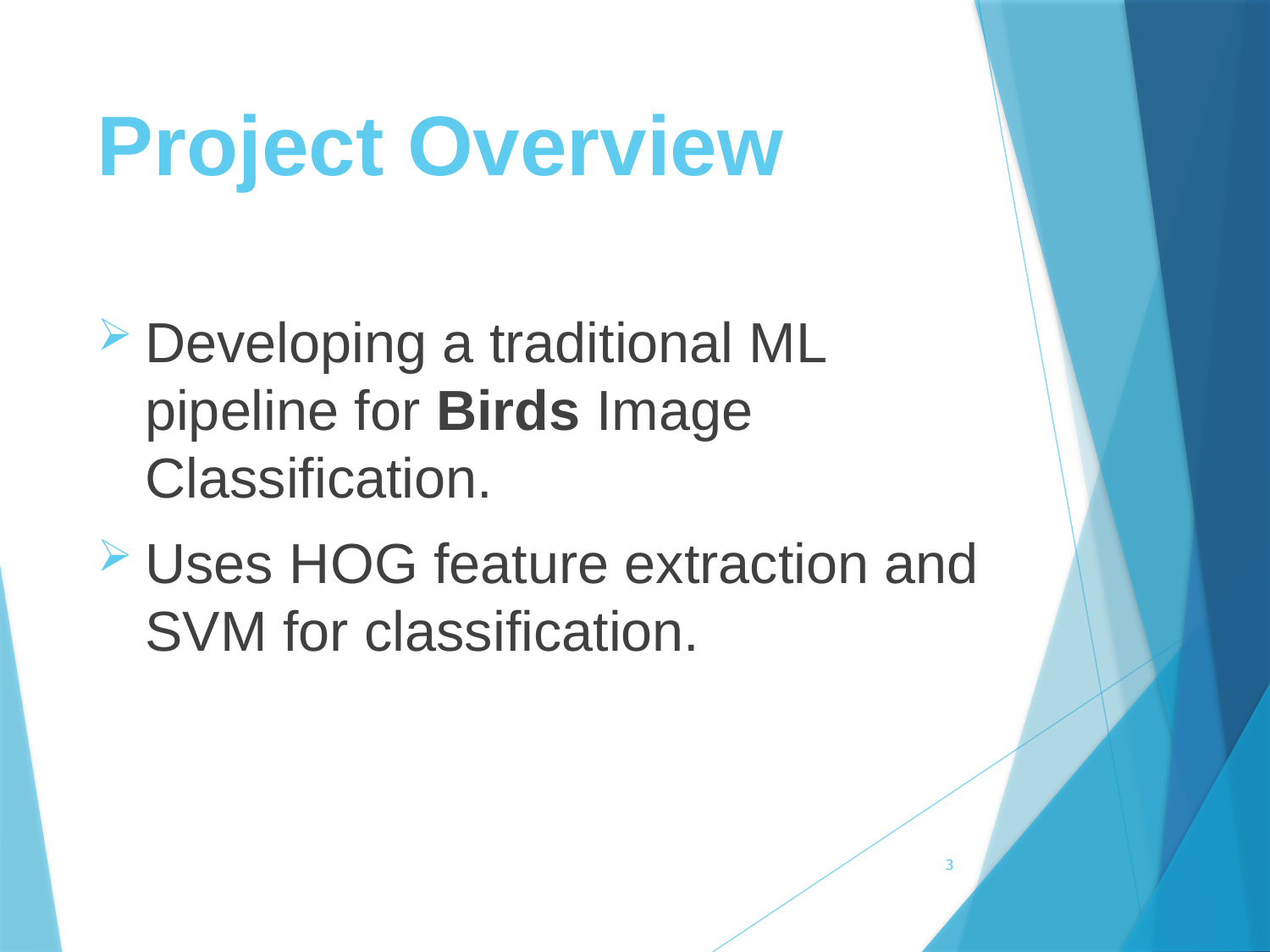

# Project Overview
Developing a traditional ML pipeline for Birds Image Classification.
Uses HOG feature extraction and SVM for classification.
3